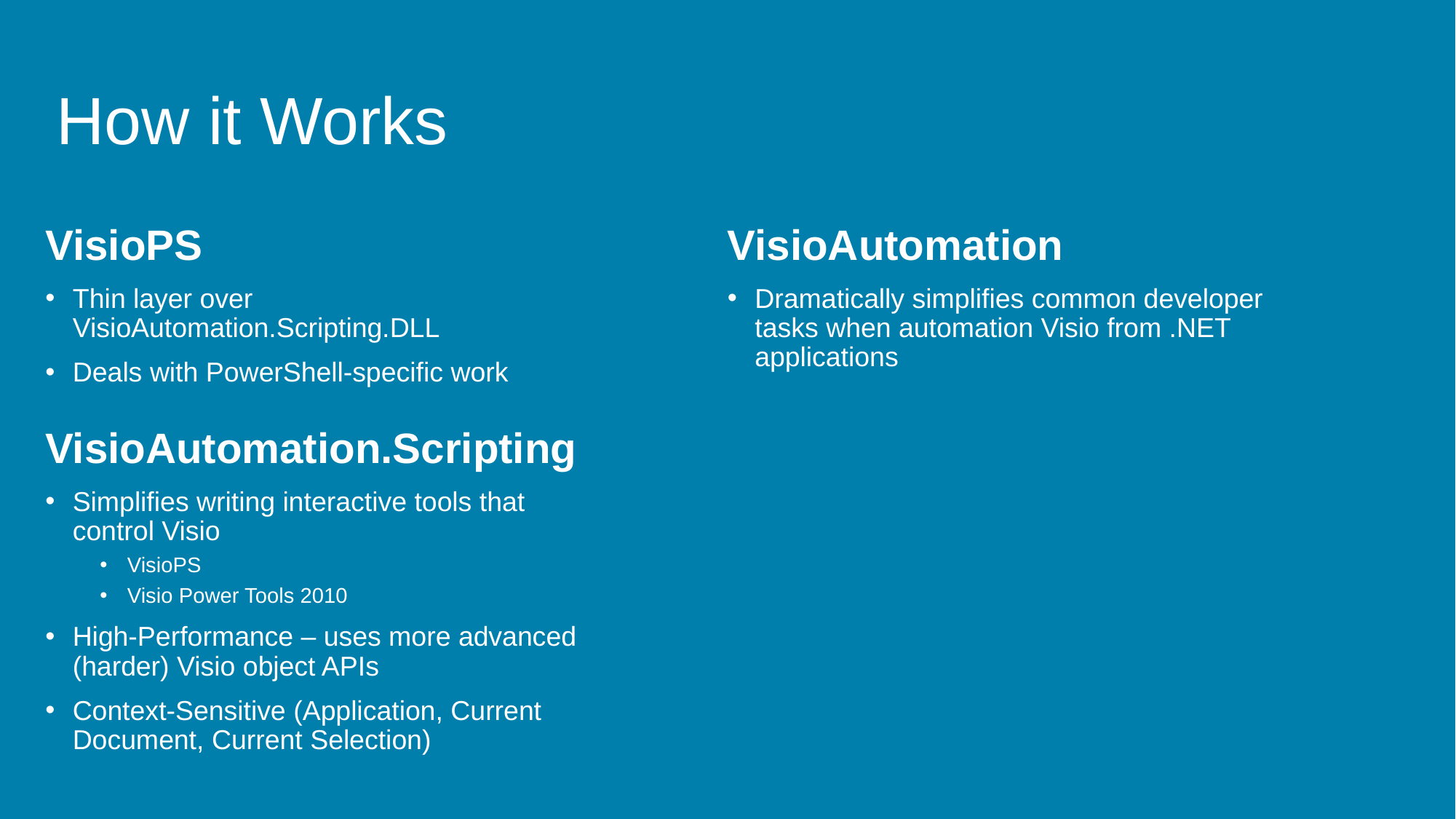

# How it Works
VisioPS
Thin layer over VisioAutomation.Scripting.DLL
Deals with PowerShell-specific work
VisioAutomation
Dramatically simplifies common developer tasks when automation Visio from .NET applications
VisioAutomation.Scripting
Simplifies writing interactive tools that control Visio
VisioPS
Visio Power Tools 2010
High-Performance – uses more advanced (harder) Visio object APIs
Context-Sensitive (Application, Current Document, Current Selection)